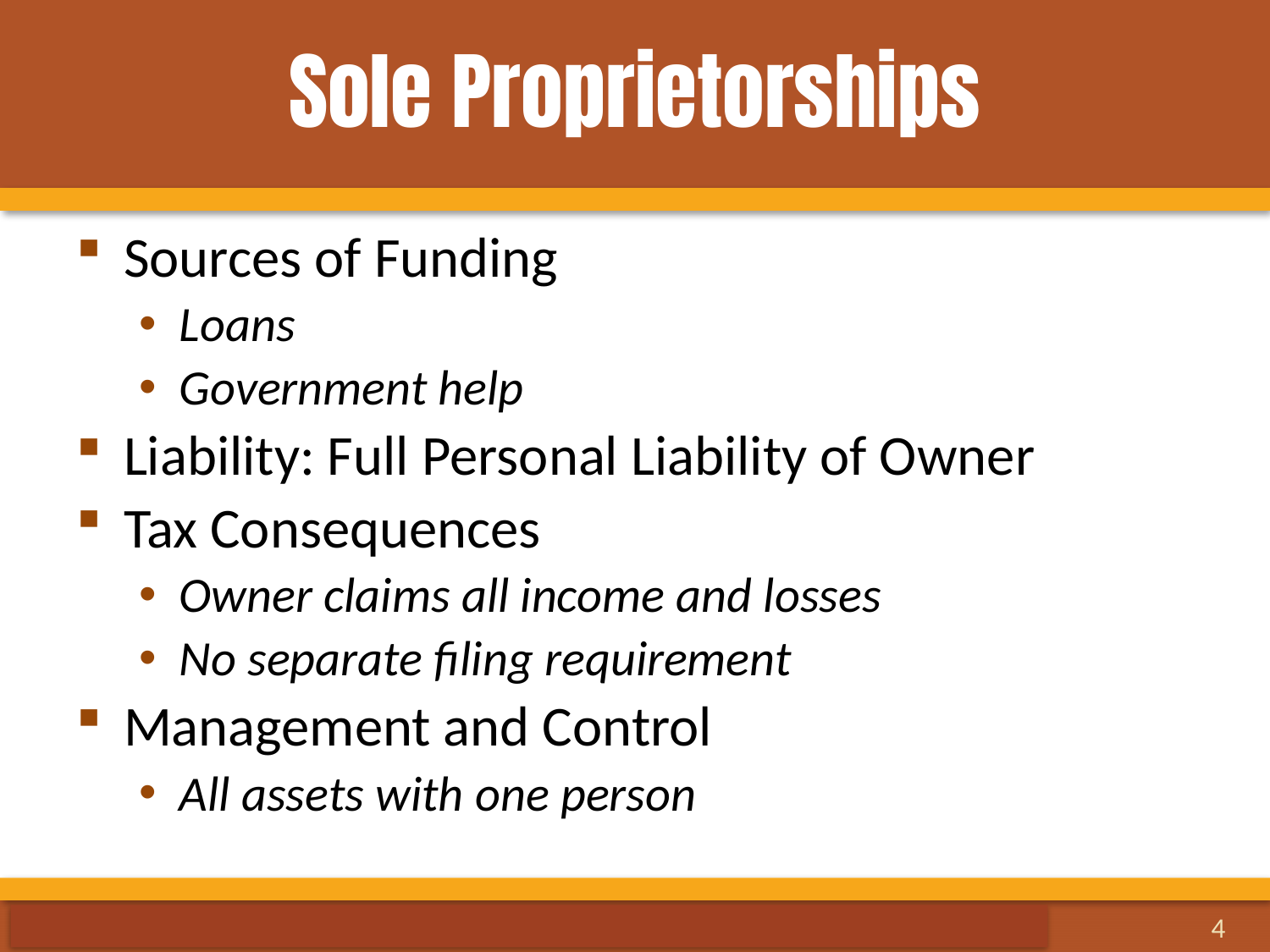

# Sole Proprietorships
Sources of Funding
Loans
Government help
Liability: Full Personal Liability of Owner
Tax Consequences
Owner claims all income and losses
No separate filing requirement
Management and Control
All assets with one person
20-4
4